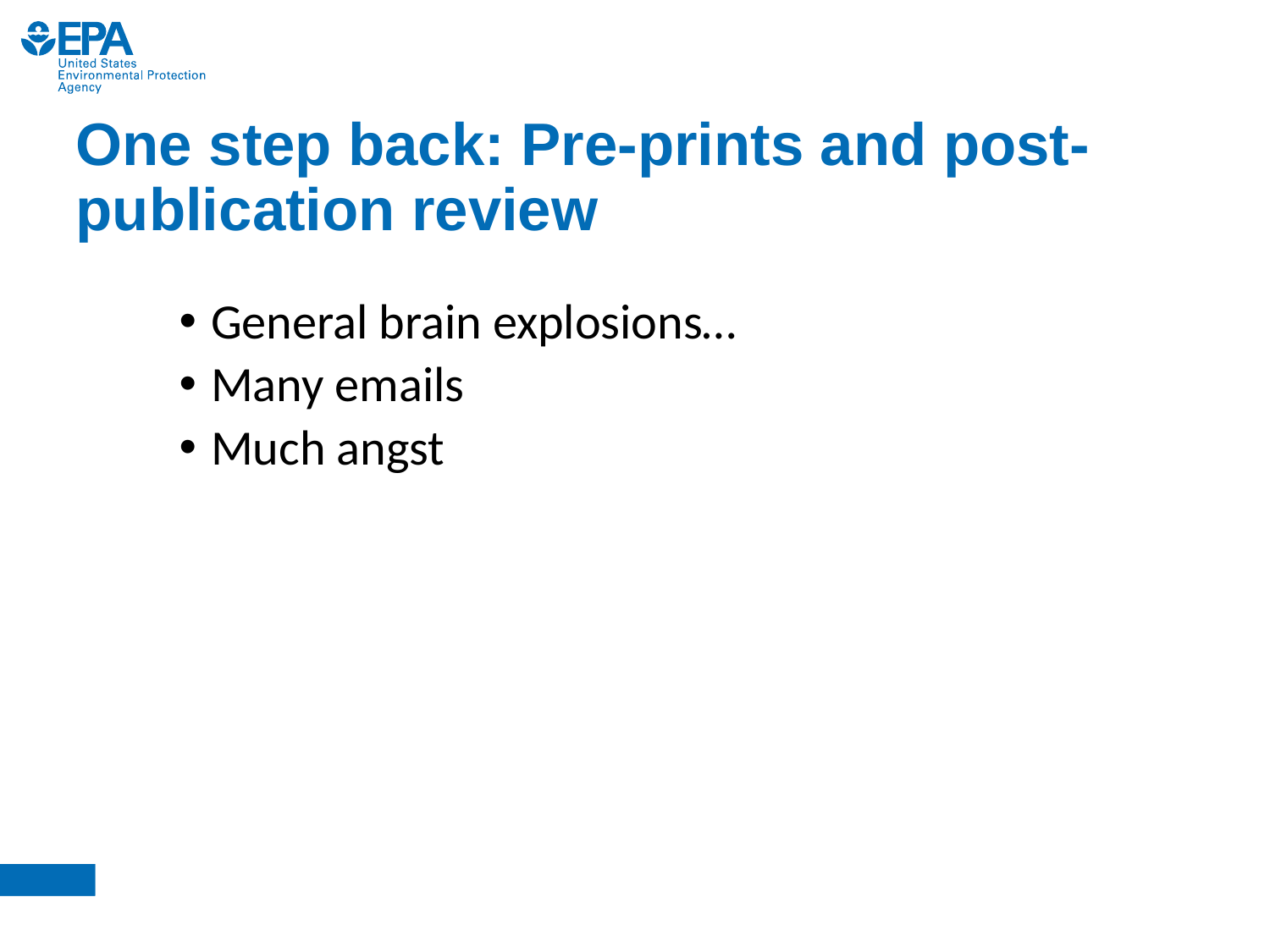

# One step back: Pre-prints and post-publication review
General brain explosions…
Many emails
Much angst